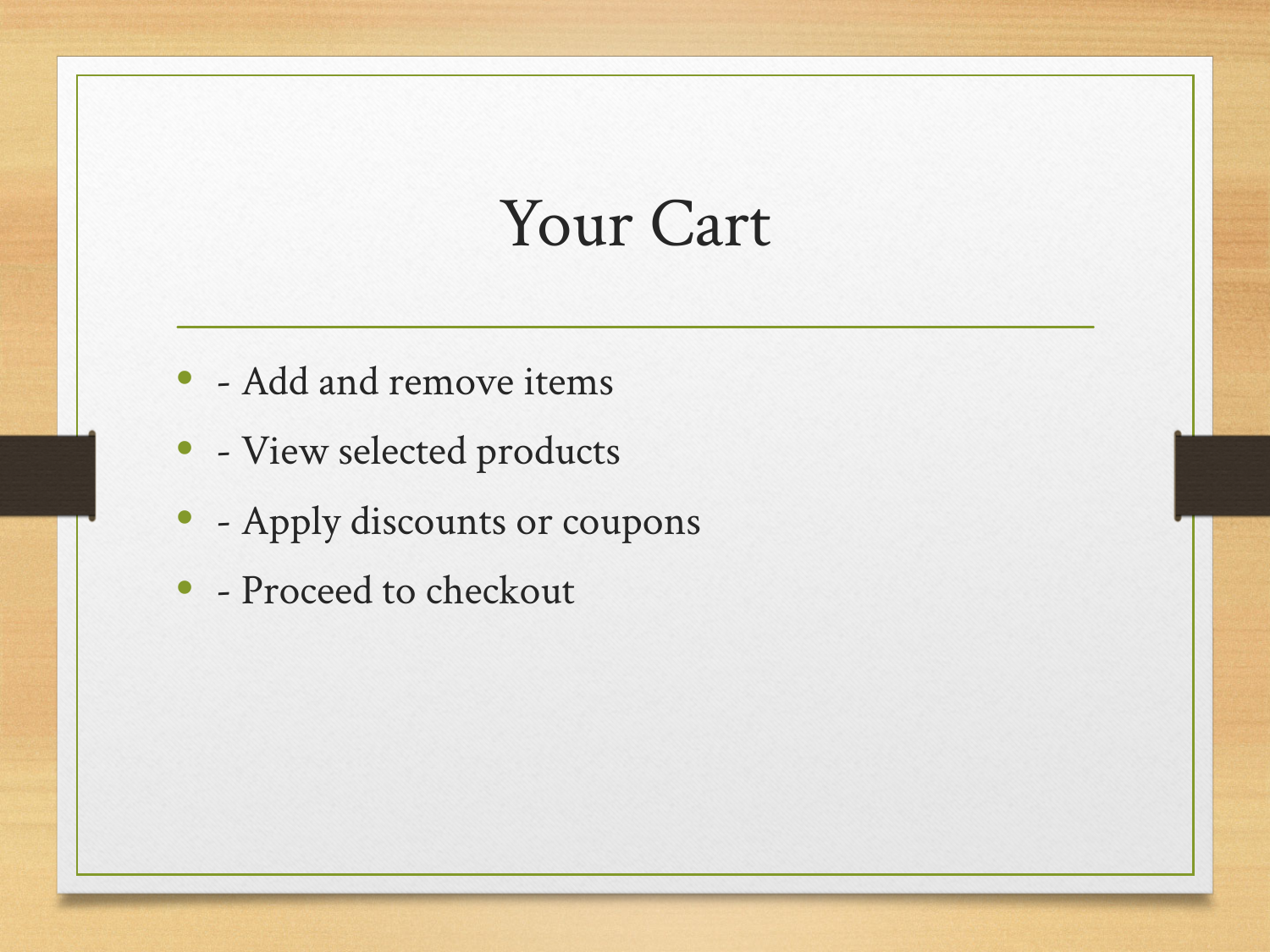

# Your Cart
- Add and remove items
- View selected products
- Apply discounts or coupons
- Proceed to checkout